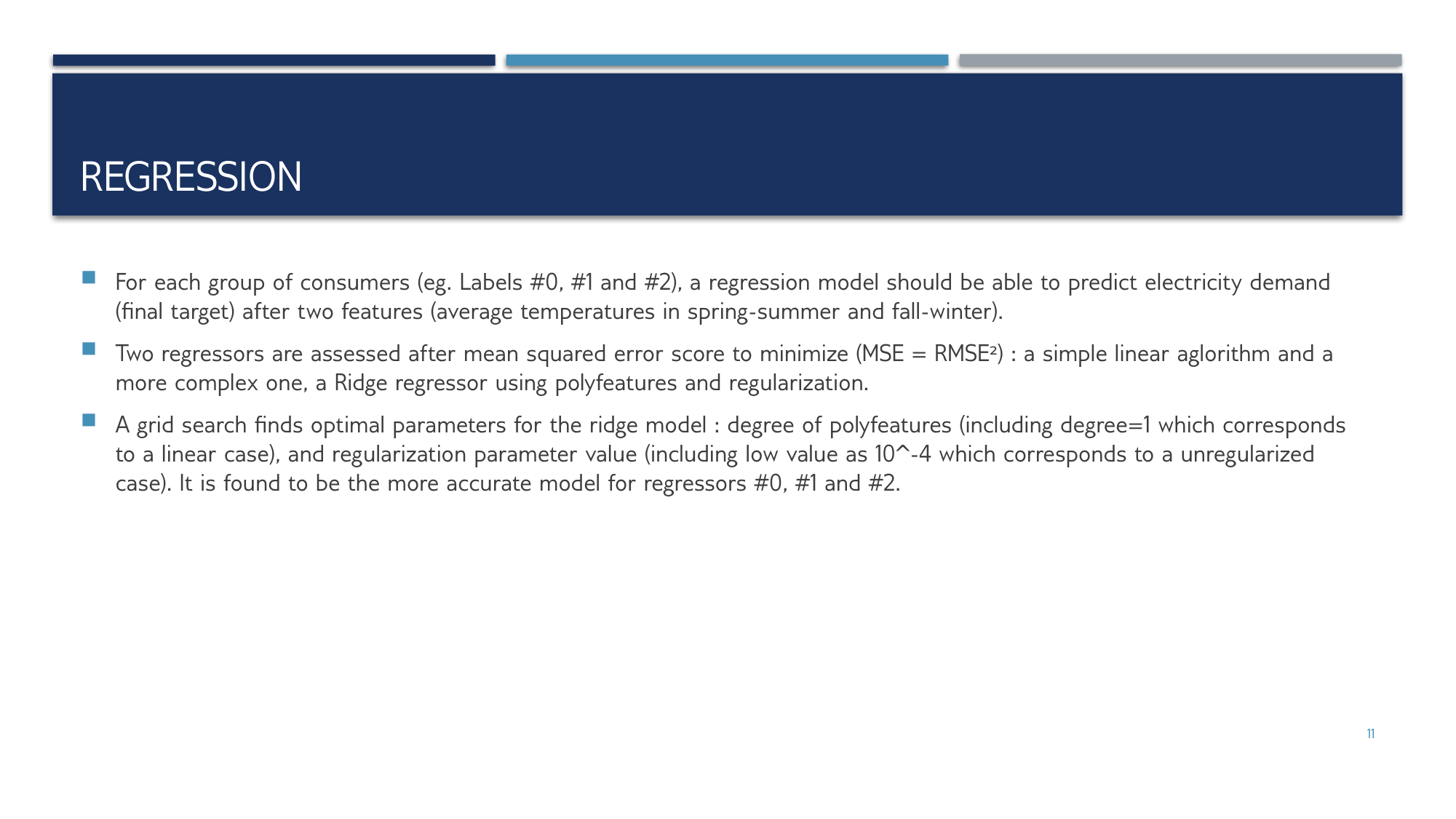

# Regression
For each group of consumers (eg. Labels #0, #1 and #2), a regression model should be able to predict electricity demand (final target) after two features (average temperatures in spring-summer and fall-winter).
Two regressors are assessed after mean squared error score to minimize (MSE = RMSE²) : a simple linear aglorithm and a more complex one, a Ridge regressor using polyfeatures and regularization.
A grid search finds optimal parameters for the ridge model : degree of polyfeatures (including degree=1 which corresponds to a linear case), and regularization parameter value (including low value as 10^-4 which corresponds to a unregularized case). It is found to be the more accurate model for regressors #0, #1 and #2.
11